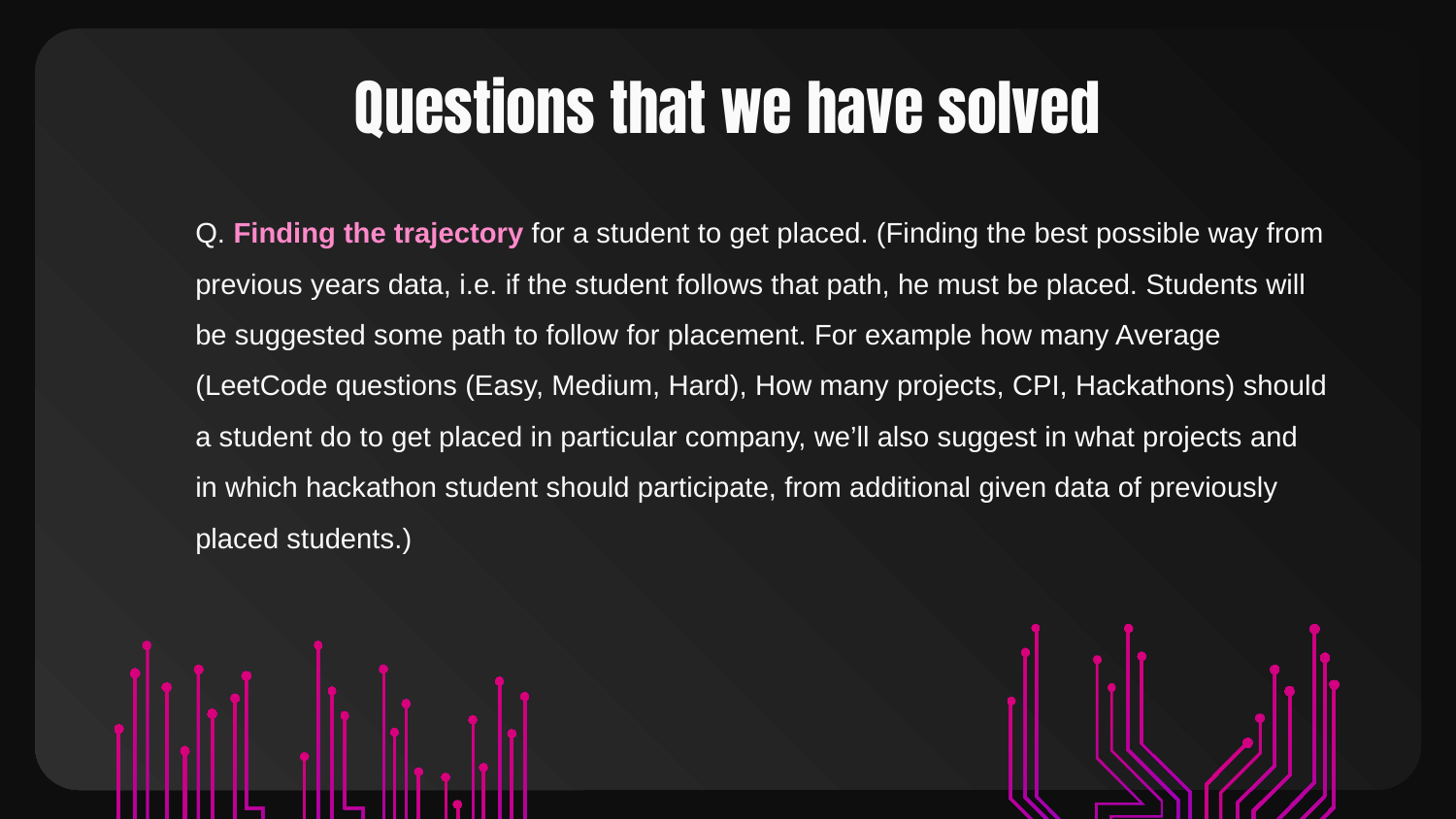

# Questions that we have solved

Q. Finding the trajectory for a student to get placed. (Finding the best possible way from
previous years data, i.e. if the student follows that path, he must be placed. Students will
be suggested some path to follow for placement. For example how many Average
(LeetCode questions (Easy, Medium, Hard), How many projects, CPI, Hackathons) should
a student do to get placed in particular company, we’ll also suggest in what projects and
in which hackathon student should participate, from additional given data of previously
placed students.)